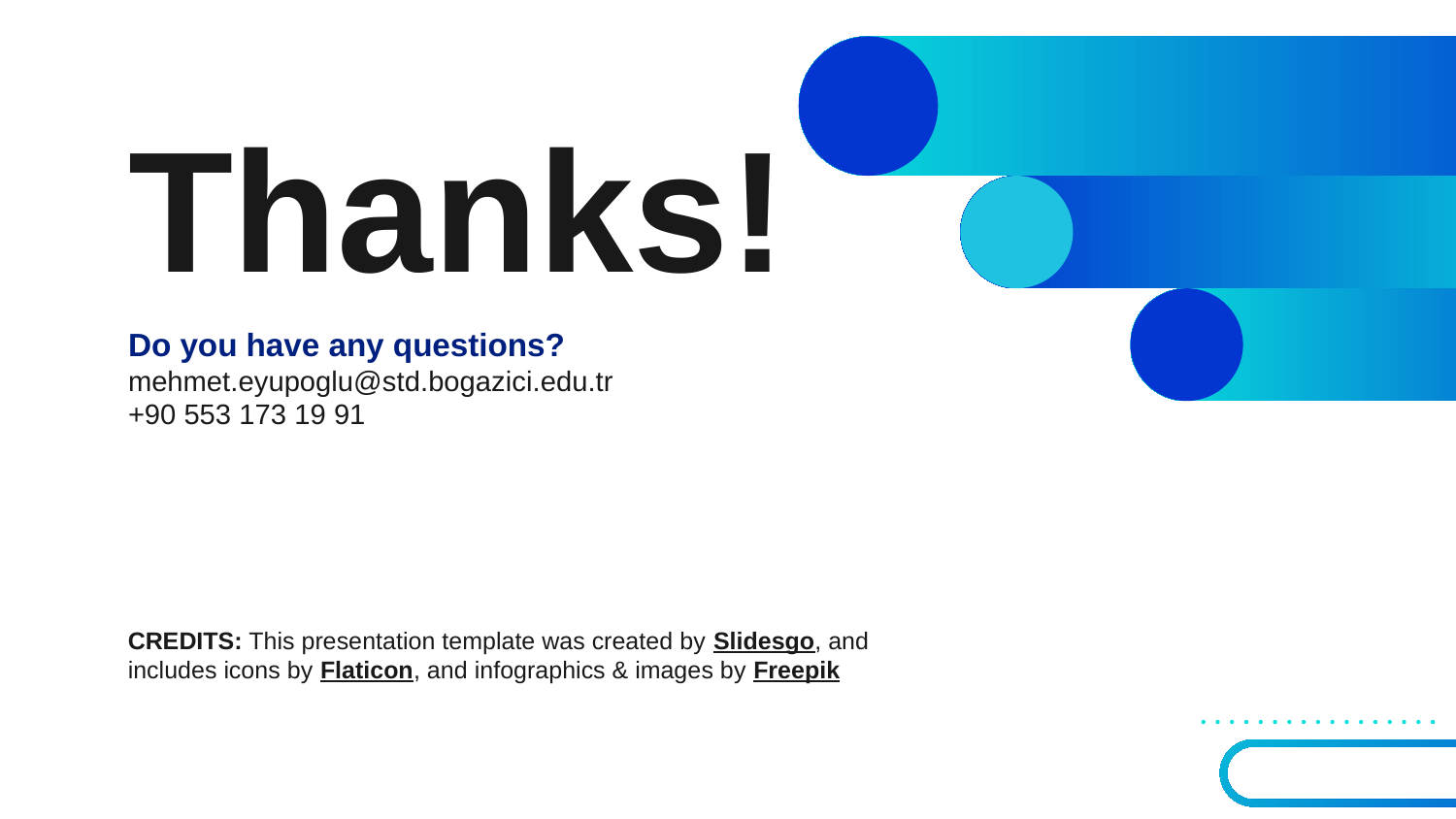

# Thanks!

Do you have any questions?
mehmet.eyupoglu@std.bogazici.edu.tr
+90 553 173 19 91